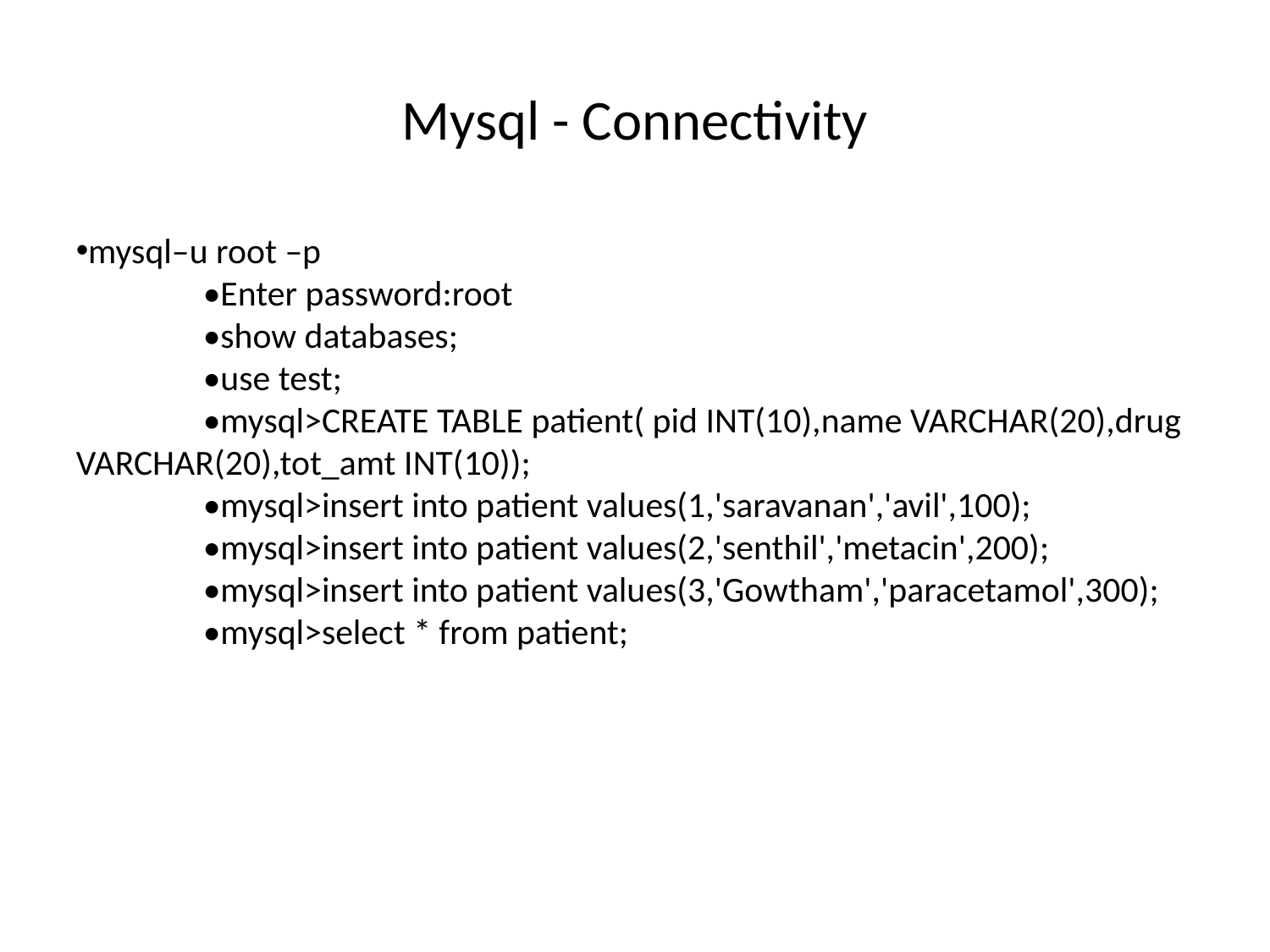

Mysql - Connectivity
mysql–u root –p
	•Enter password:root
	•show databases;
	•use test;
	•mysql>CREATE TABLE patient( pid INT(10),name VARCHAR(20),drug VARCHAR(20),tot_amt INT(10));
	•mysql>insert into patient values(1,'saravanan','avil',100);
	•mysql>insert into patient values(2,'senthil','metacin',200);
	•mysql>insert into patient values(3,'Gowtham','paracetamol',300);
	•mysql>select * from patient;